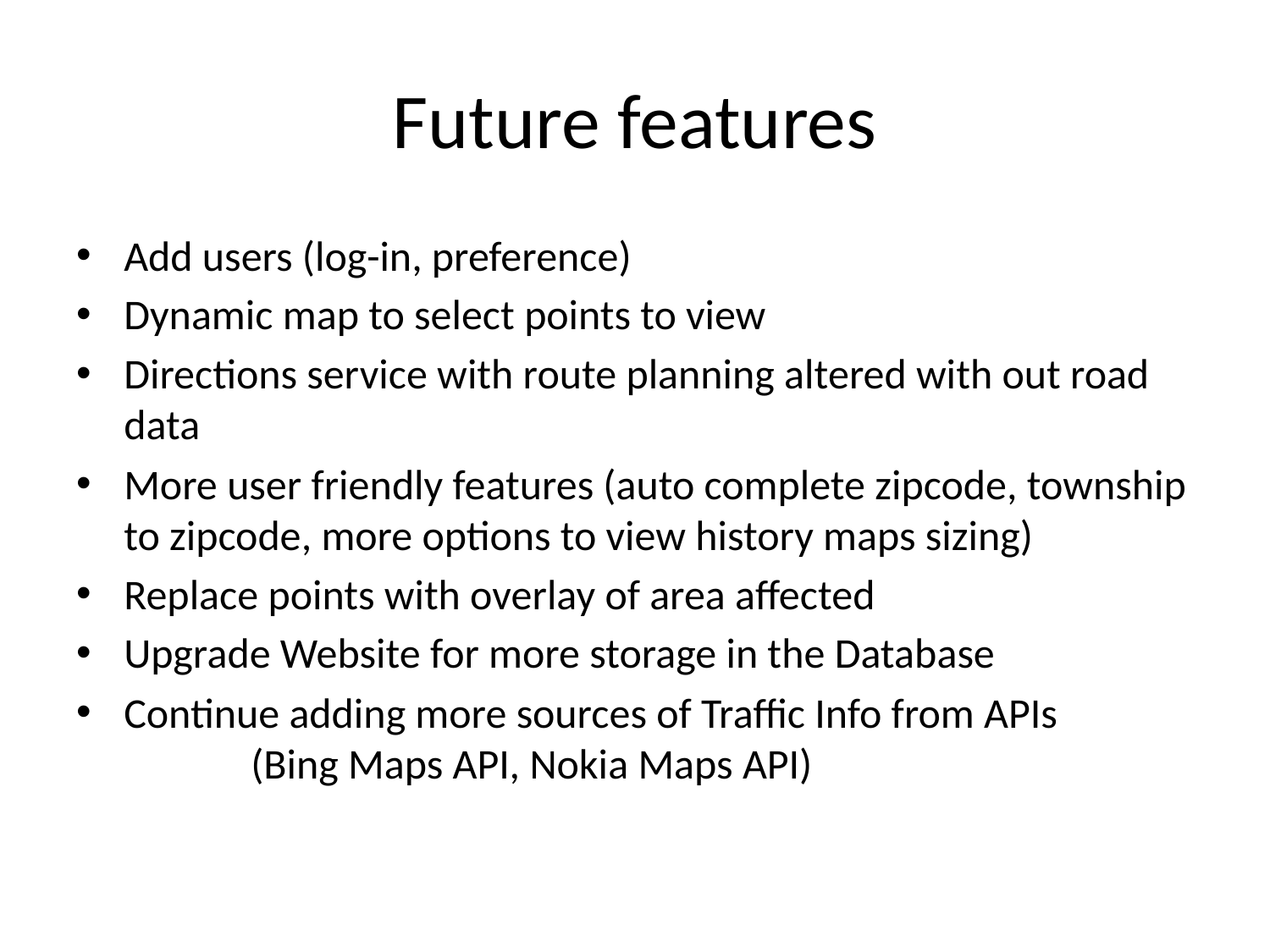

# Future features
Add users (log-in, preference)
Dynamic map to select points to view
Directions service with route planning altered with out road data
More user friendly features (auto complete zipcode, township to zipcode, more options to view history maps sizing)
Replace points with overlay of area affected
Upgrade Website for more storage in the Database
Continue adding more sources of Traffic Info from APIs
	(Bing Maps API, Nokia Maps API)